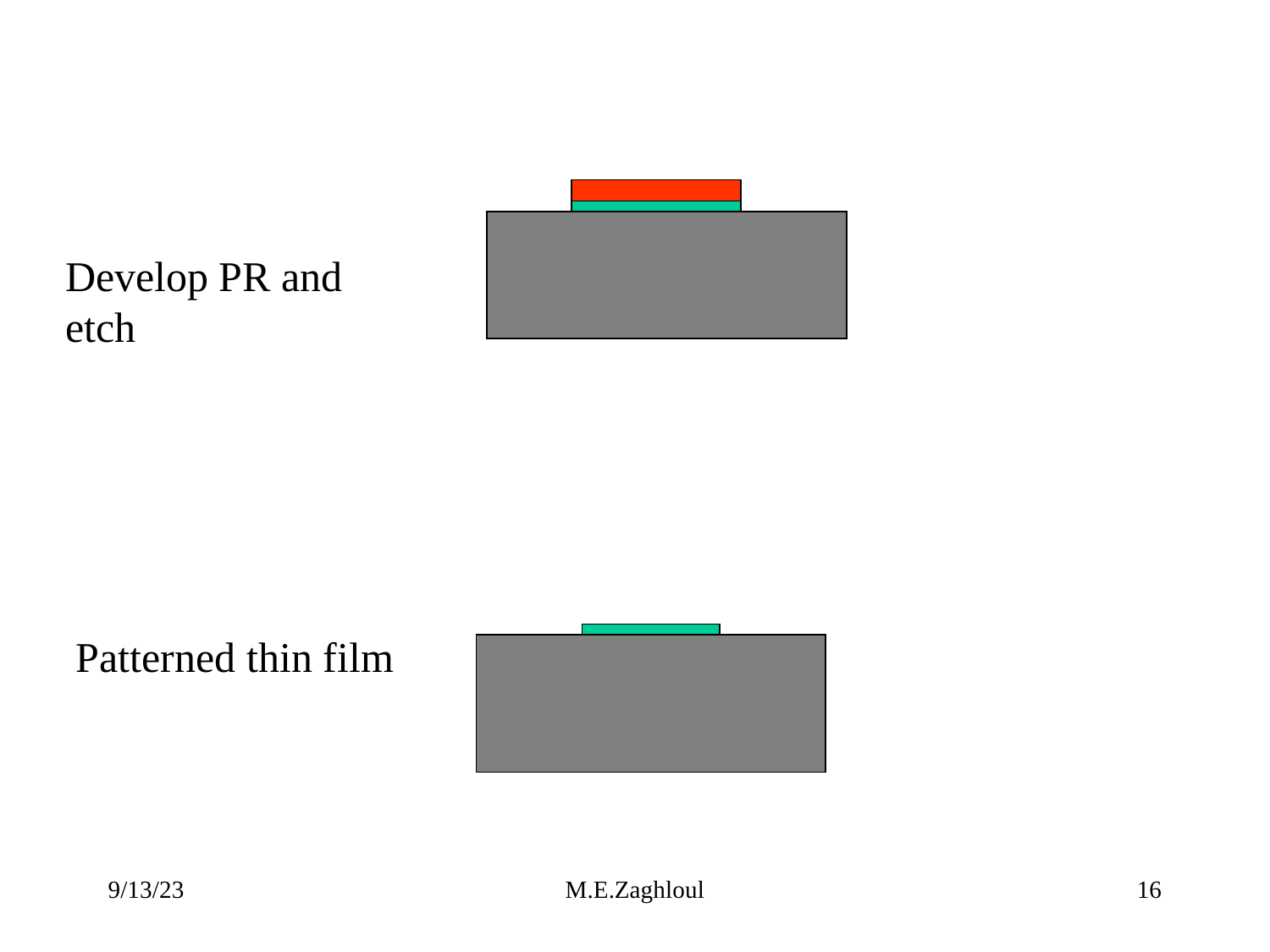

Develop PR and etch
Patterned thin film

9/13/23
M.E.Zaghloul
16